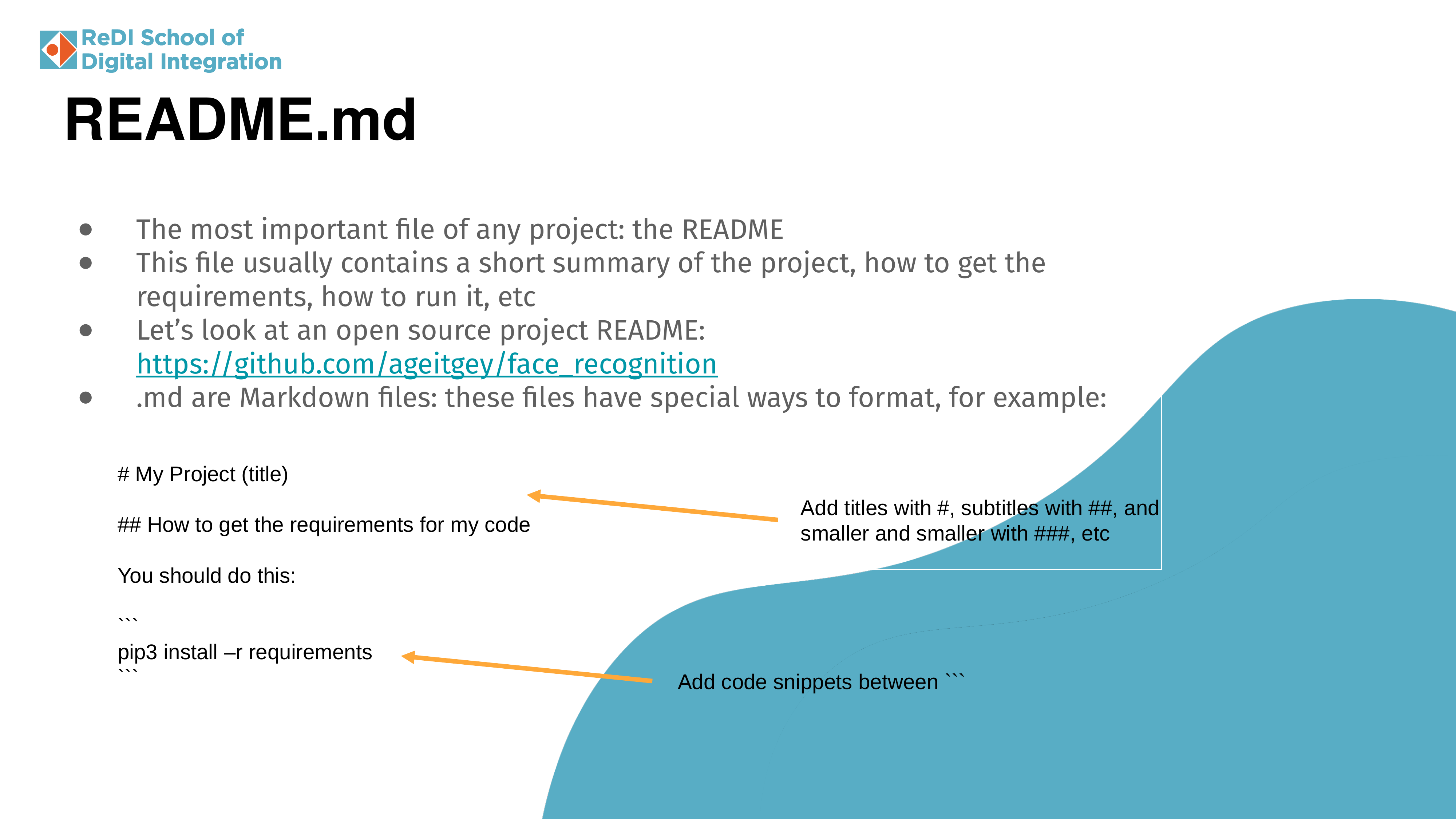

README.md
The most important file of any project: the README
This file usually contains a short summary of the project, how to get the requirements, how to run it, etc
Let’s look at an open source project README: https://github.com/ageitgey/face_recognition
.md are Markdown files: these files have special ways to format, for example:

# My Project (title)

## How to get the requirements for my code

You should do this:

```
pip3 install –r requirements
```
Add titles with #, subtitles with ##, and smaller and smaller with ###, etc
Add code snippets between ```